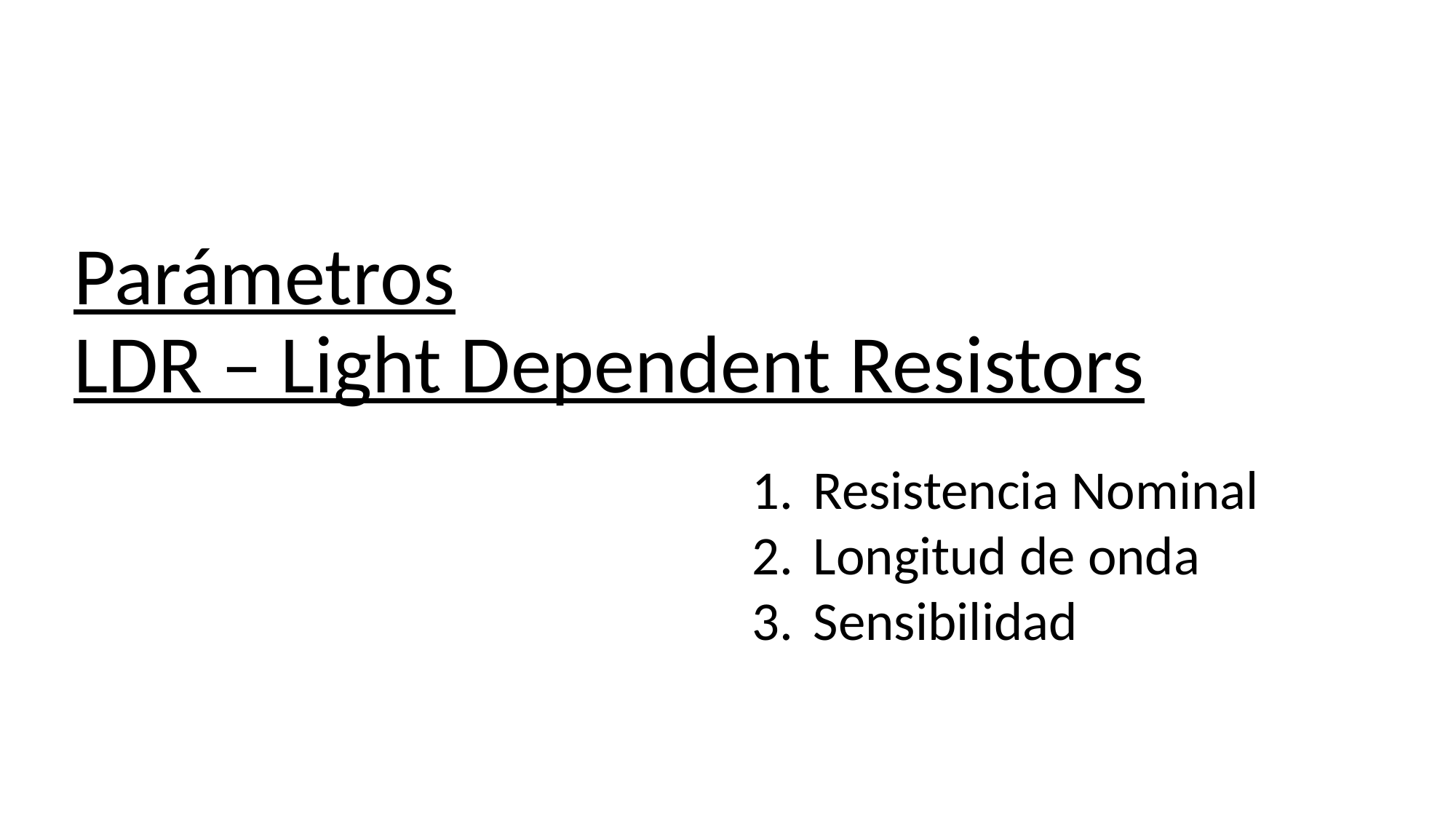

Parámetros
LDR – Light Dependent Resistors
Resistencia Nominal
Longitud de onda
Sensibilidad